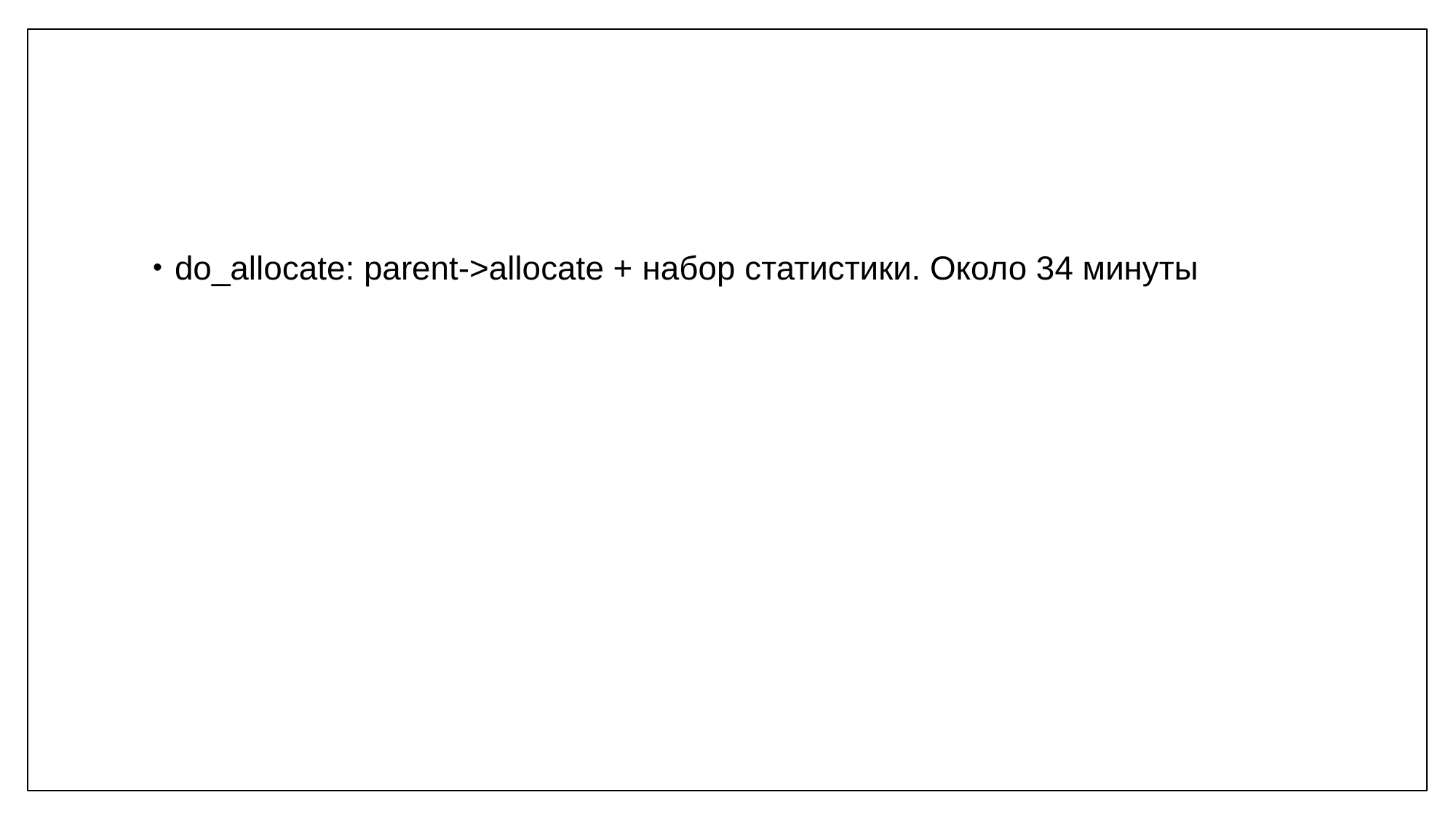

#
do_allocate: parent->allocate + набор статистики. Около 34 минуты